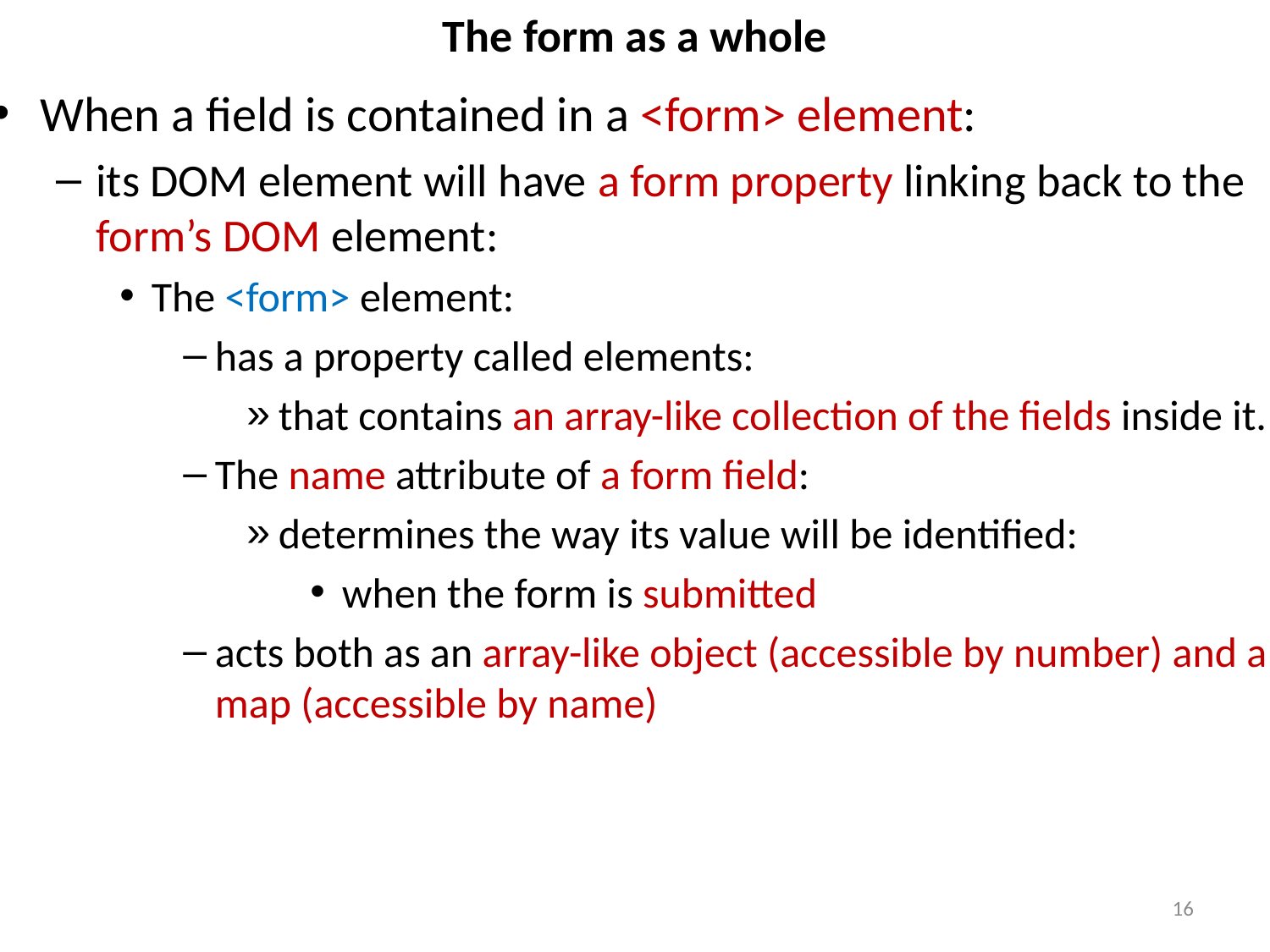

# The form as a whole
When a field is contained in a <form> element:
its DOM element will have a form property linking back to the form’s DOM element:
The <form> element:
has a property called elements:
that contains an array-like collection of the fields inside it.
The name attribute of a form field:
determines the way its value will be identified:
when the form is submitted
acts both as an array-like object (accessible by number) and a map (accessible by name)

16